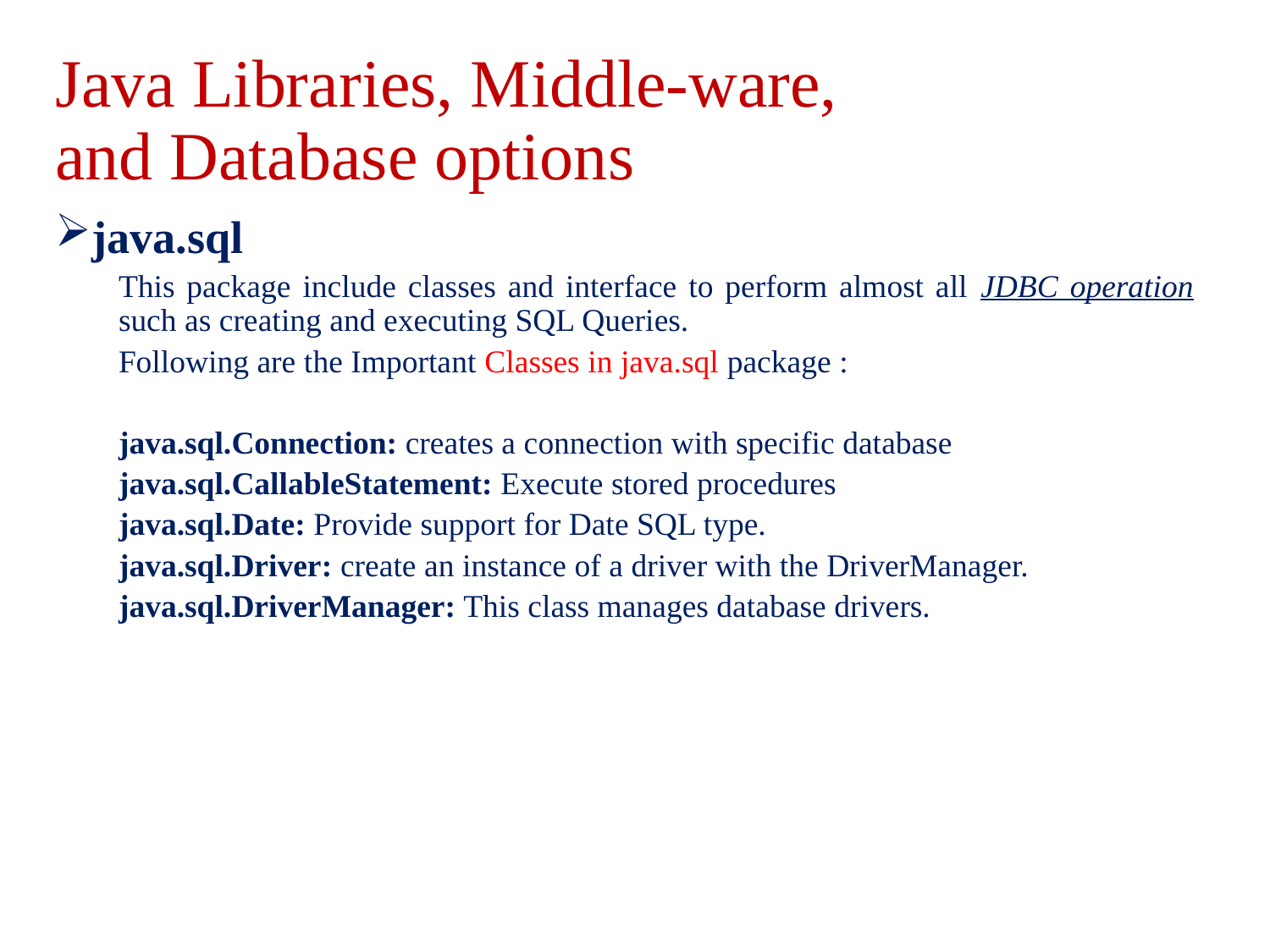

# Java Libraries, Middle-ware, and Database options
java.sql
This package include classes and interface to perform almost all JDBC operation such as creating and executing SQL Queries.
Following are the Important Classes in java.sql package :

java.sql.Connection: creates a connection with specific database
java.sql.CallableStatement: Execute stored procedures
java.sql.Date: Provide support for Date SQL type.
java.sql.Driver: create an instance of a driver with the DriverManager.
java.sql.DriverManager: This class manages database drivers.